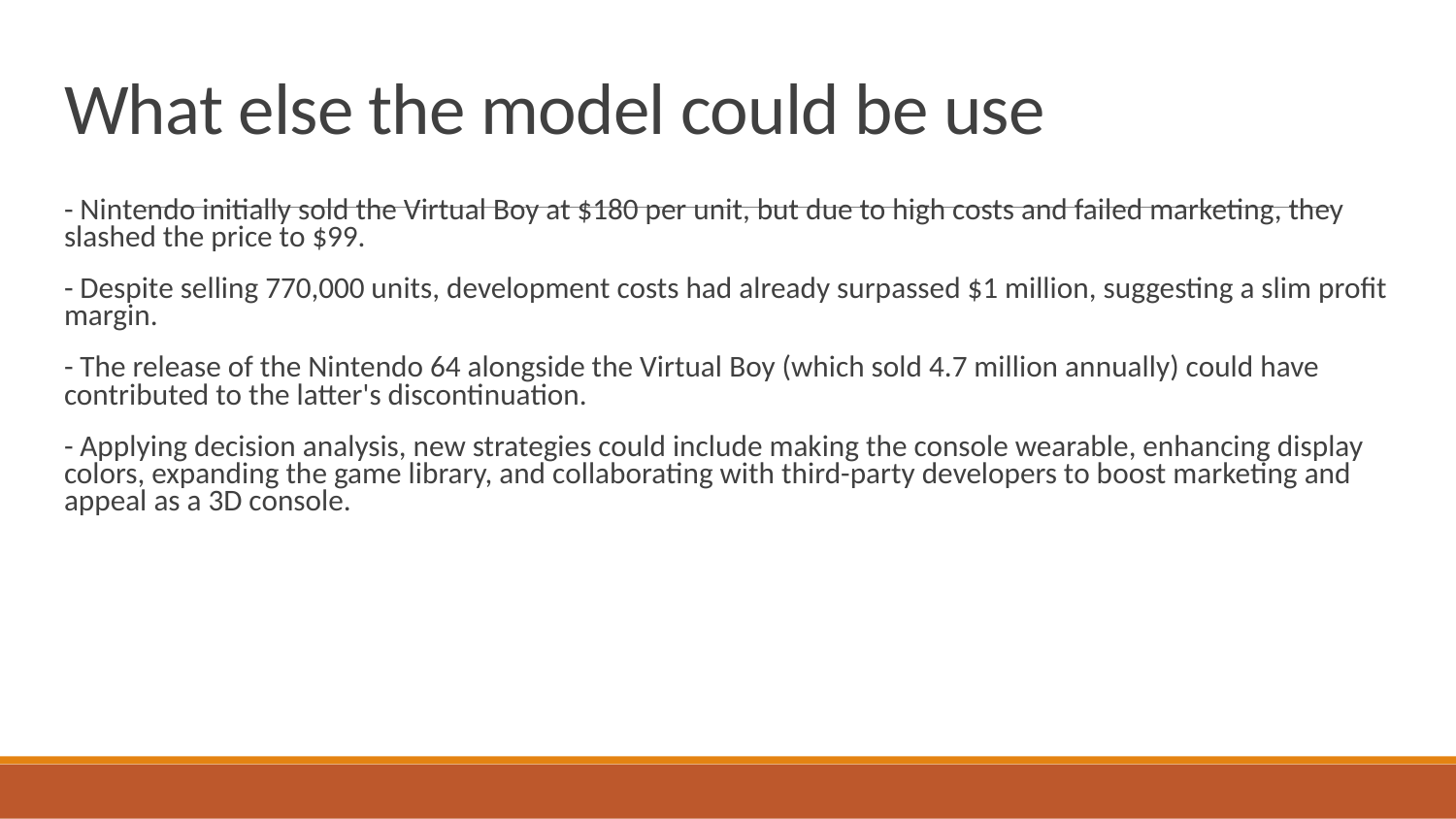

# What else the model could be use

- Nintendo initially sold the Virtual Boy at $180 per unit, but due to high costs and failed marketing, they slashed the price to $99.
- Despite selling 770,000 units, development costs had already surpassed $1 million, suggesting a slim profit margin.
- The release of the Nintendo 64 alongside the Virtual Boy (which sold 4.7 million annually) could have contributed to the latter's discontinuation.
- Applying decision analysis, new strategies could include making the console wearable, enhancing display colors, expanding the game library, and collaborating with third-party developers to boost marketing and appeal as a 3D console.